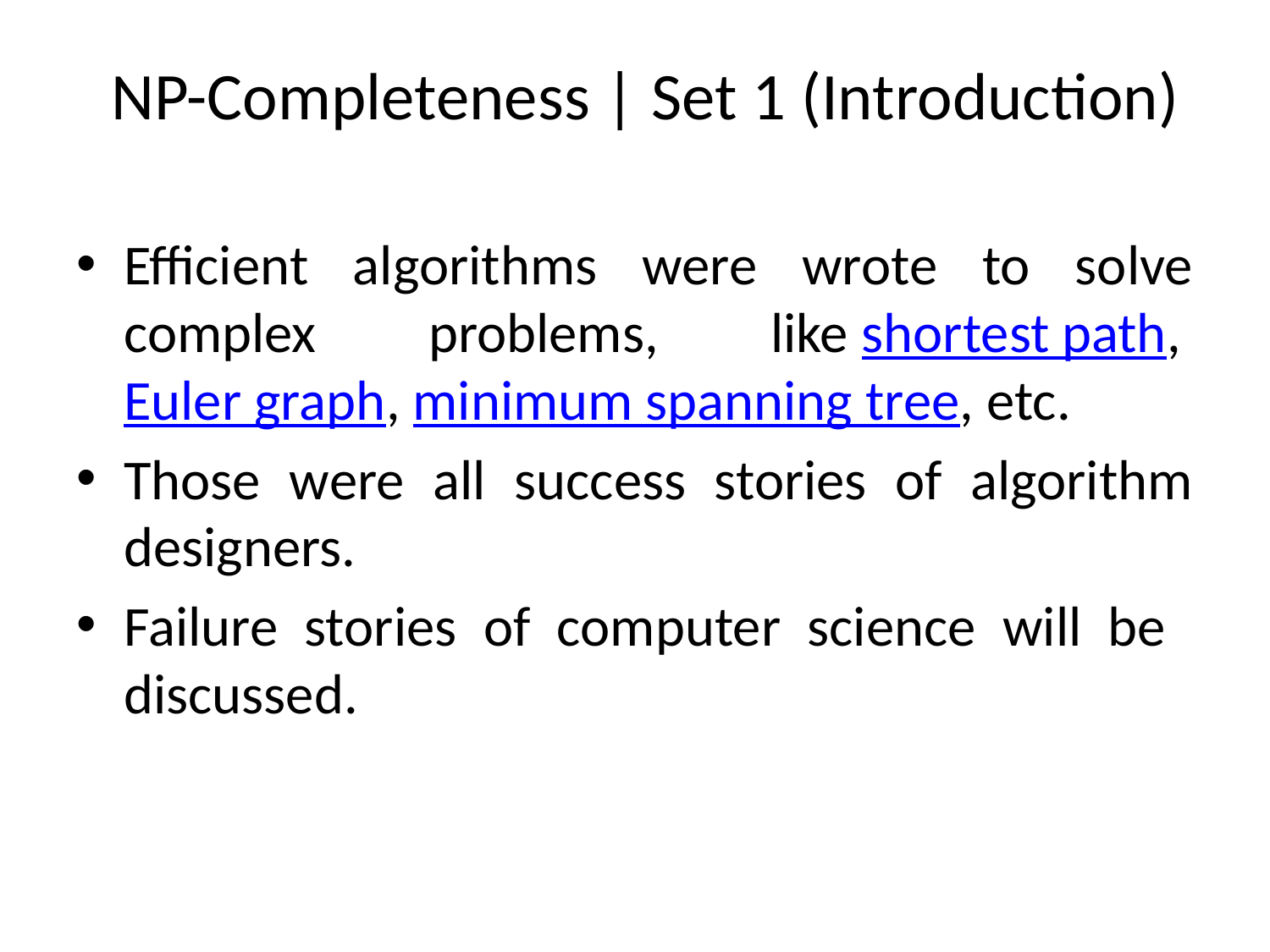

# NP-Completeness | Set 1 (Introduction)
Efficient algorithms were wrote to solve complex problems, like shortest path, Euler graph, minimum spanning tree, etc.
Those were all success stories of algorithm designers.
Failure stories of computer science will be  discussed.